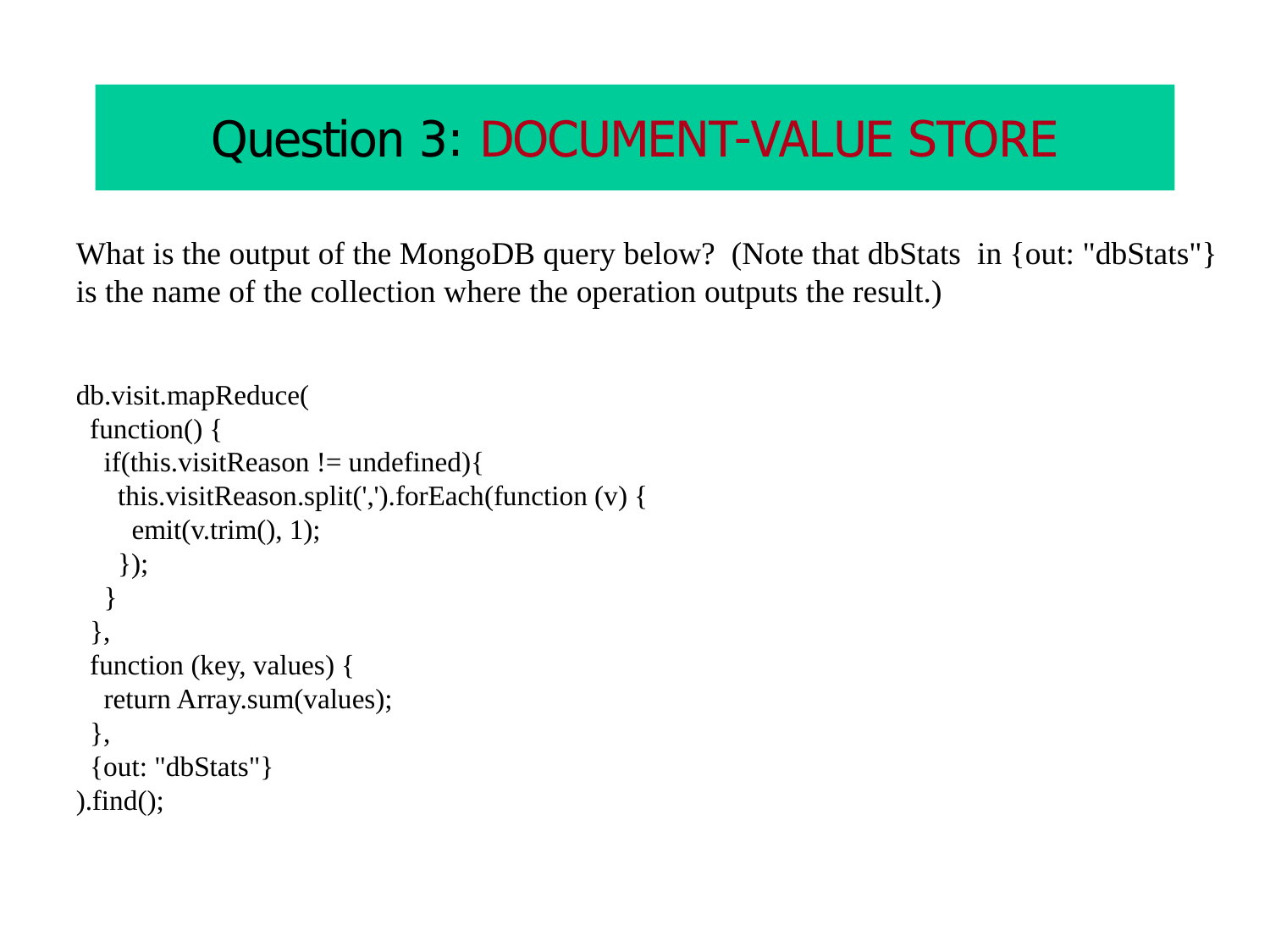

# Question 3: DOCUMENT-VALUE STORE
What is the output of the MongoDB query below?  (Note that dbStats  in {out: "dbStats"} is the name of the collection where the operation outputs the result.)

db.visit.mapReduce(
  function() {
    if(this.visitReason != undefined){
      this.visitReason.split(',').forEach(function (v) {
        emit(v.trim(), 1);
      });
    }
  },
  function (key, values) {
    return Array.sum(values);
  },
  {out: "dbStats"}
).find();